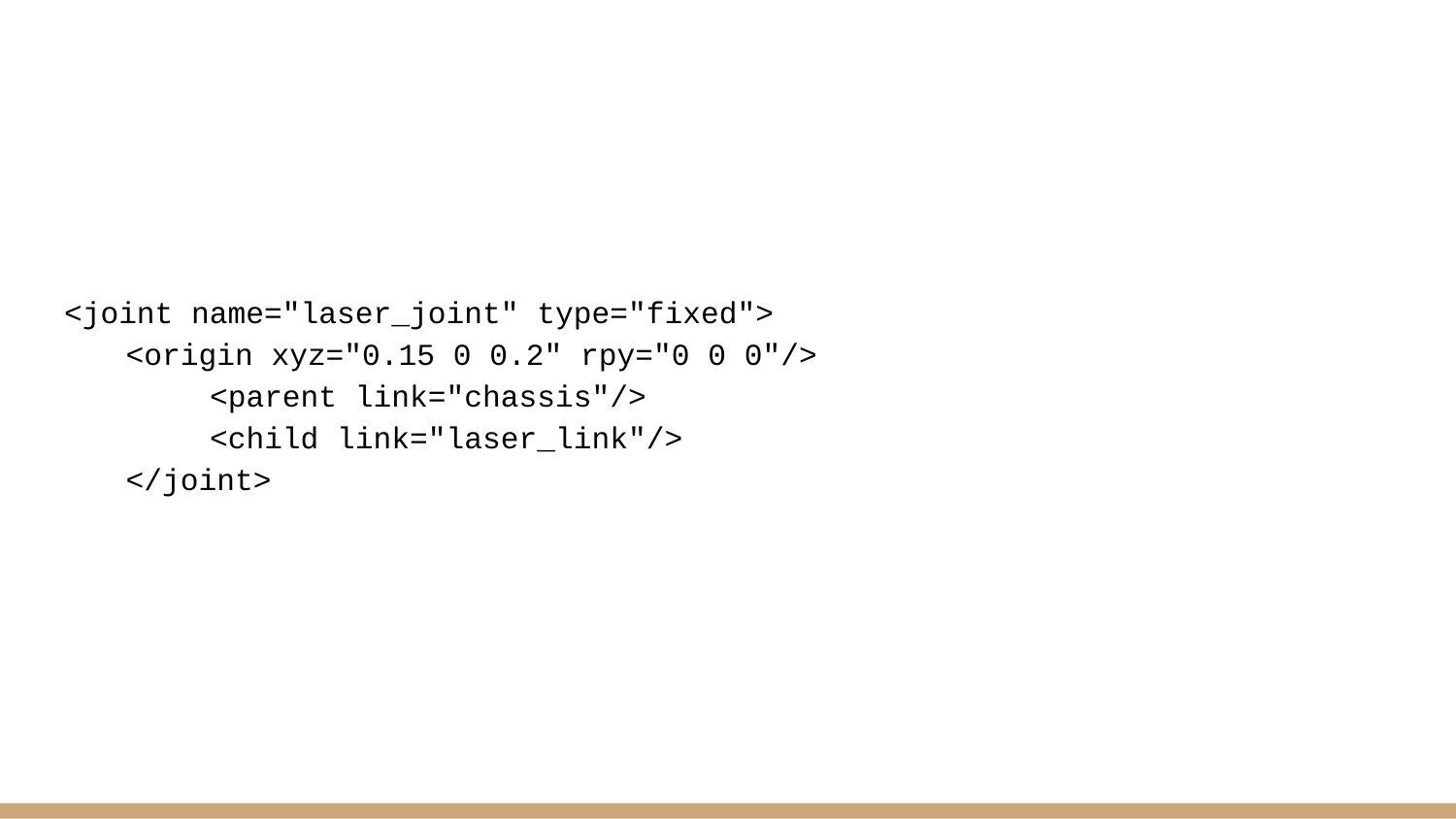

<joint name="laser_joint" type="fixed">
<origin xyz="0.15 0 0.2" rpy="0 0 0"/>
	<parent link="chassis"/>
	<child link="laser_link"/>
</joint>